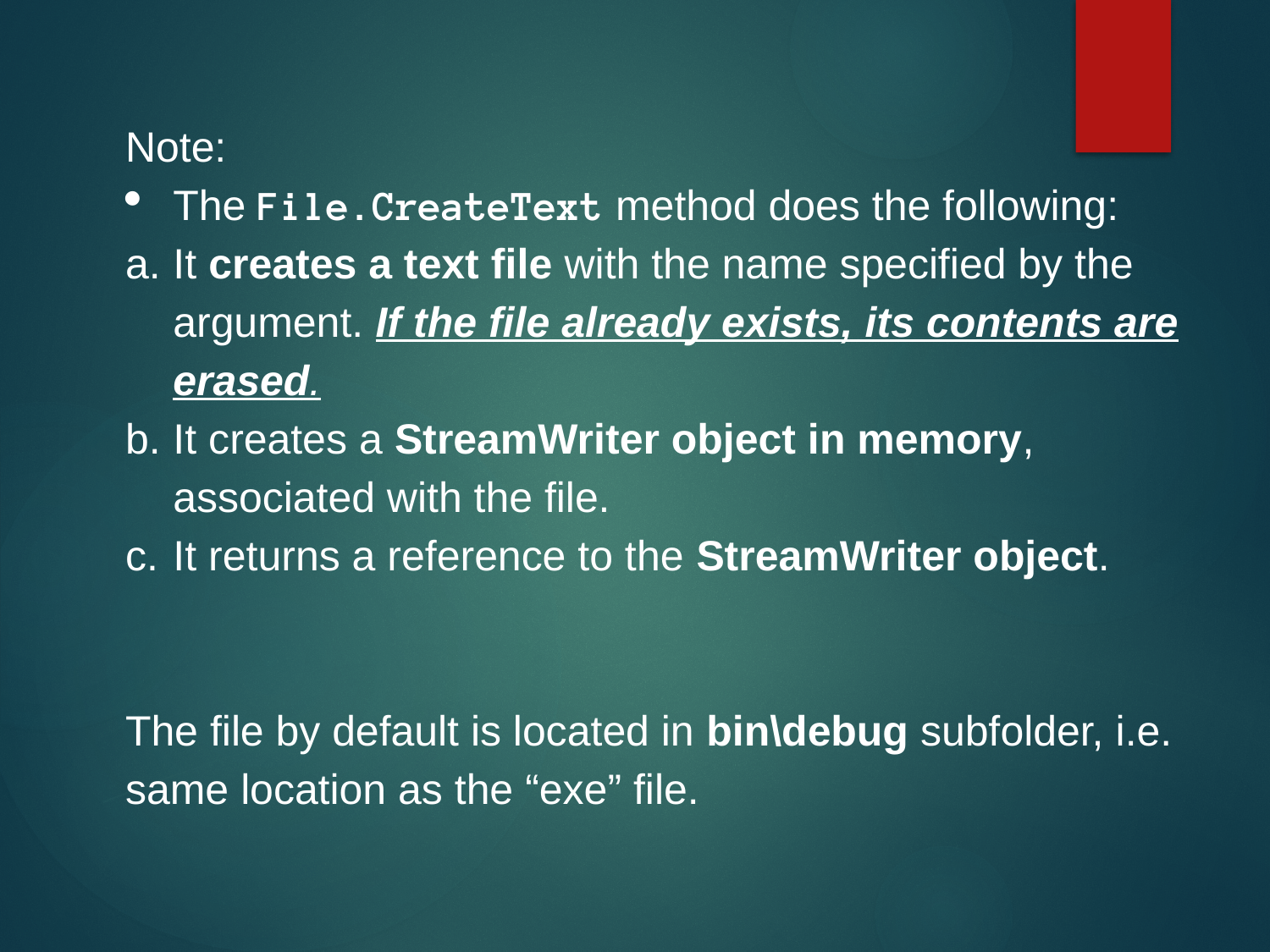

Note:
The File.CreateText method does the following:
It creates a text file with the name specified by the argument. If the file already exists, its contents are erased.
It creates a StreamWriter object in memory, associated with the file.
It returns a reference to the StreamWriter object.

The file by default is located in bin\debug subfolder, i.e. same location as the “exe” file.